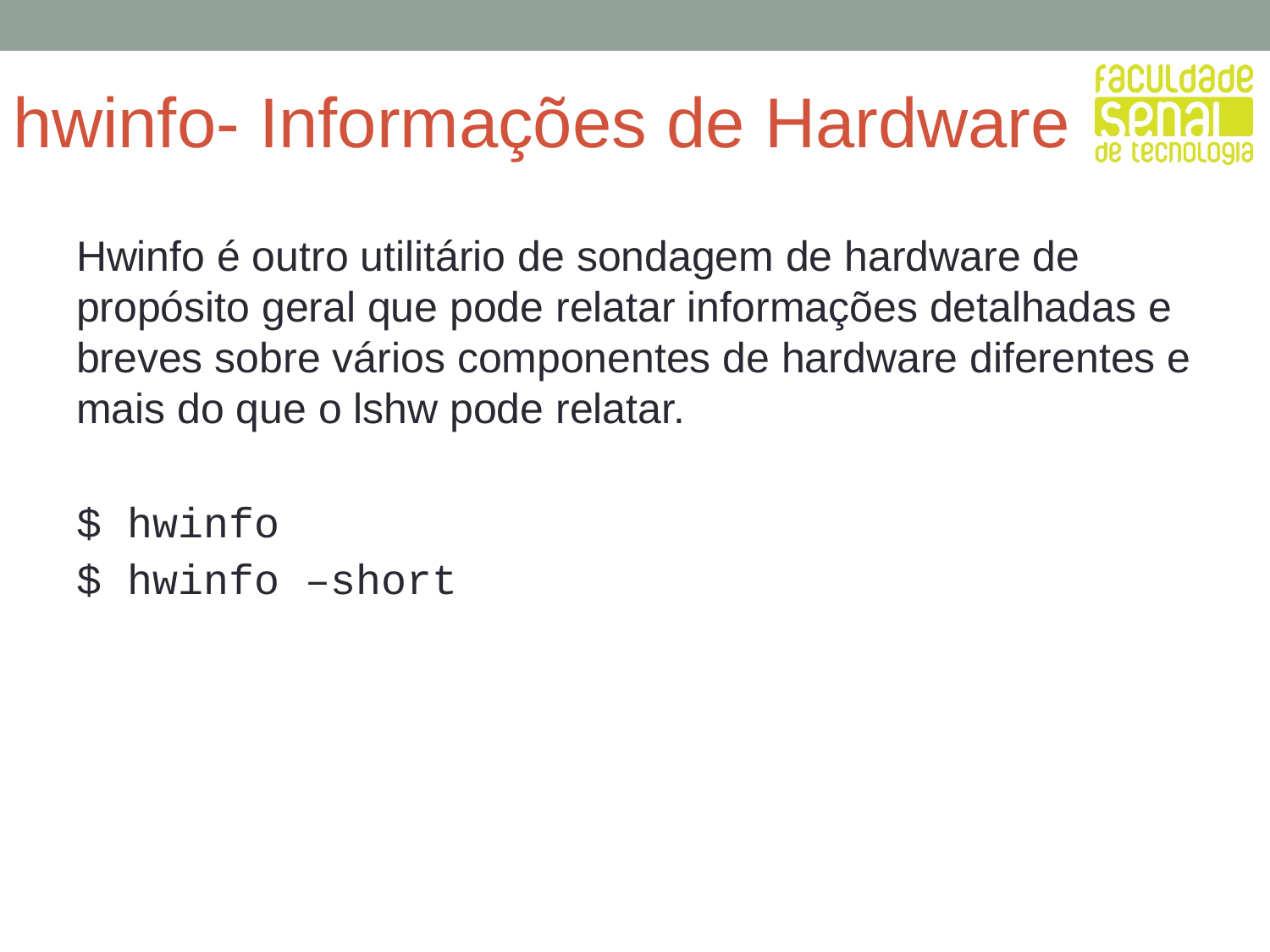

# hwinfo- Informações de Hardware
Hwinfo é outro utilitário de sondagem de hardware de propósito geral que pode relatar informações detalhadas e breves sobre vários componentes de hardware diferentes e mais do que o lshw pode relatar.

$ hwinfo
$ hwinfo –short